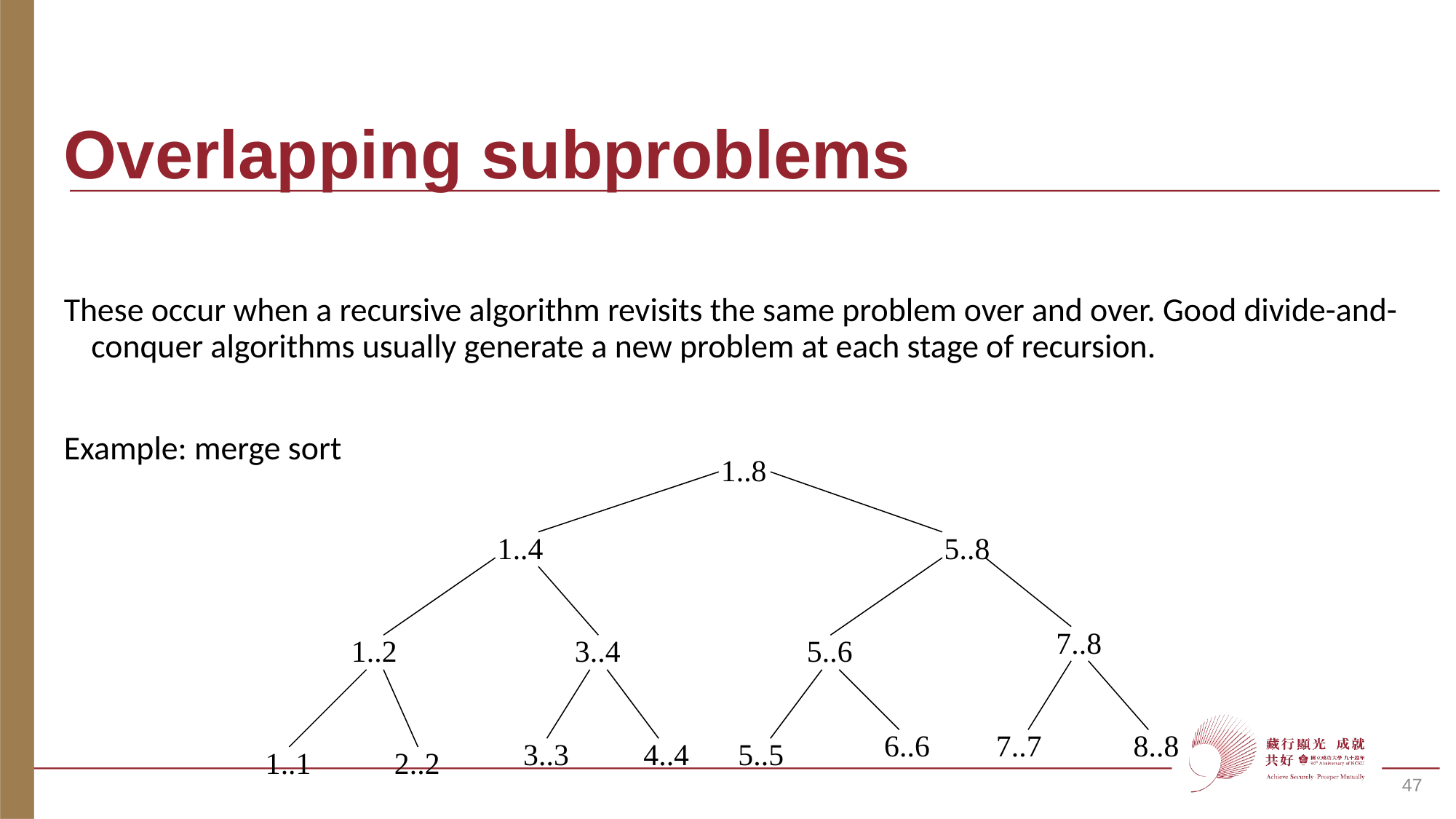

# Overlapping subproblems
These occur when a recursive algorithm revisits the same problem over and over. Good divide-and-conquer algorithms usually generate a new problem at each stage of recursion.

Example: merge sort

1..8

1..4
5..8

7..8
1..2
3..4
5..6

6..6
7..7
8..8
3..3
4..4
5..5
1..1
2..2
47